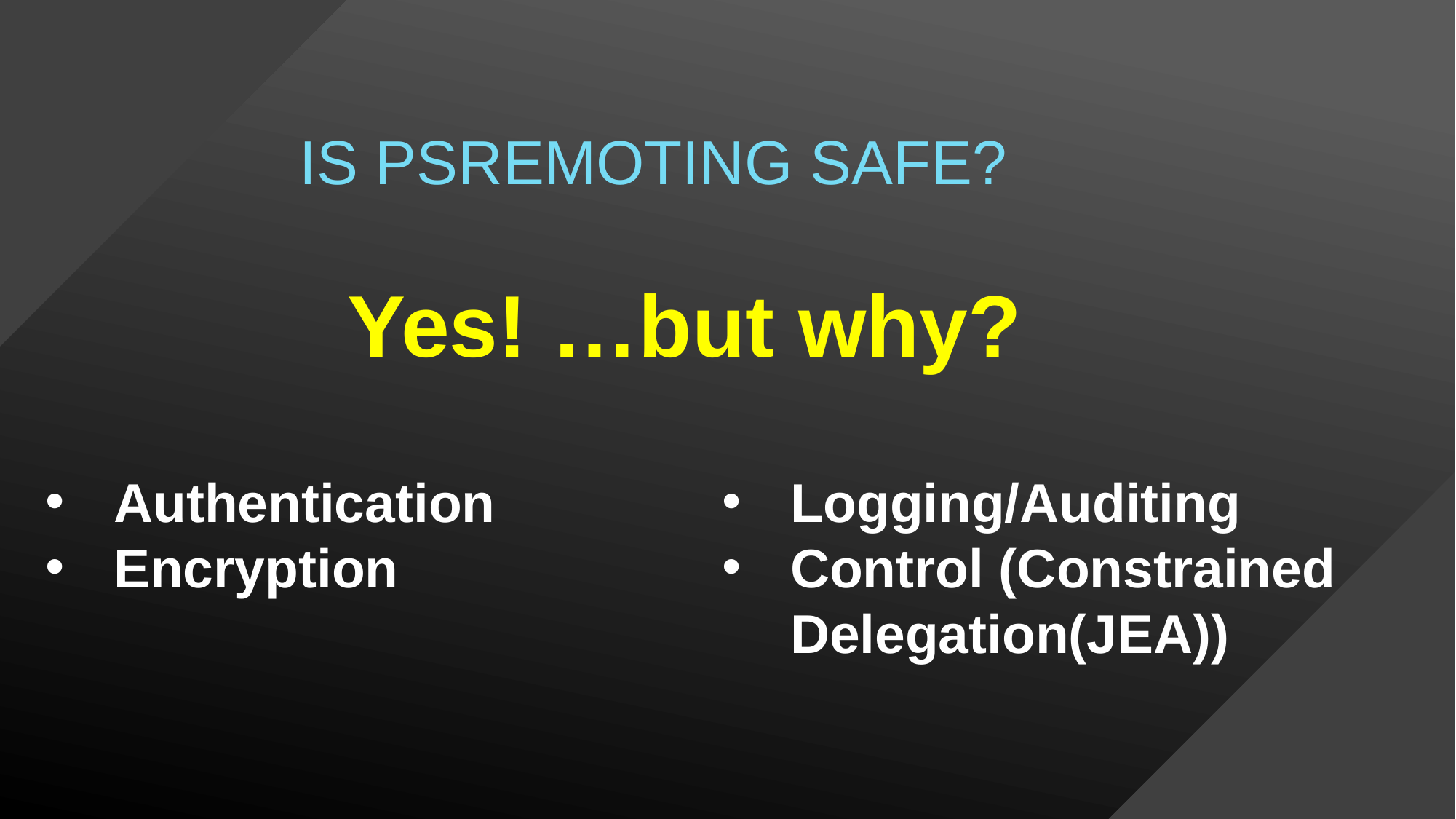

# Is PSREMOTING SAFE?
Yes! …but why?

Authentication
Encryption

Logging/Auditing
Control (Constrained Delegation(JEA))